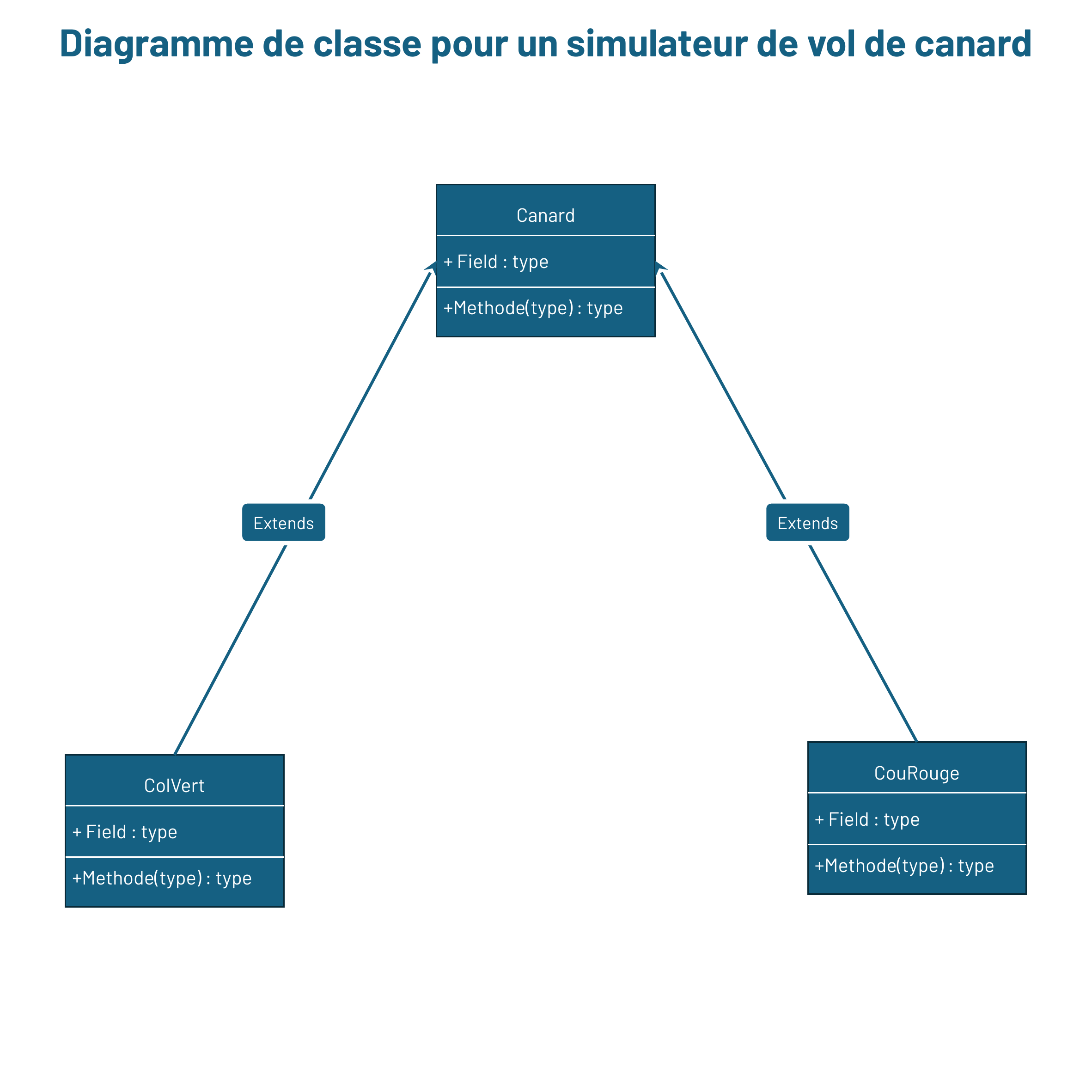

Diagramme de classe pour un simulateur de vol de canard
Canard

+ Field : type

+Methode(type) : type
Extends
Extends
CouRouge

+ Field : type

+Methode(type) : type
ColVert

+ Field : type

+Methode(type) : type